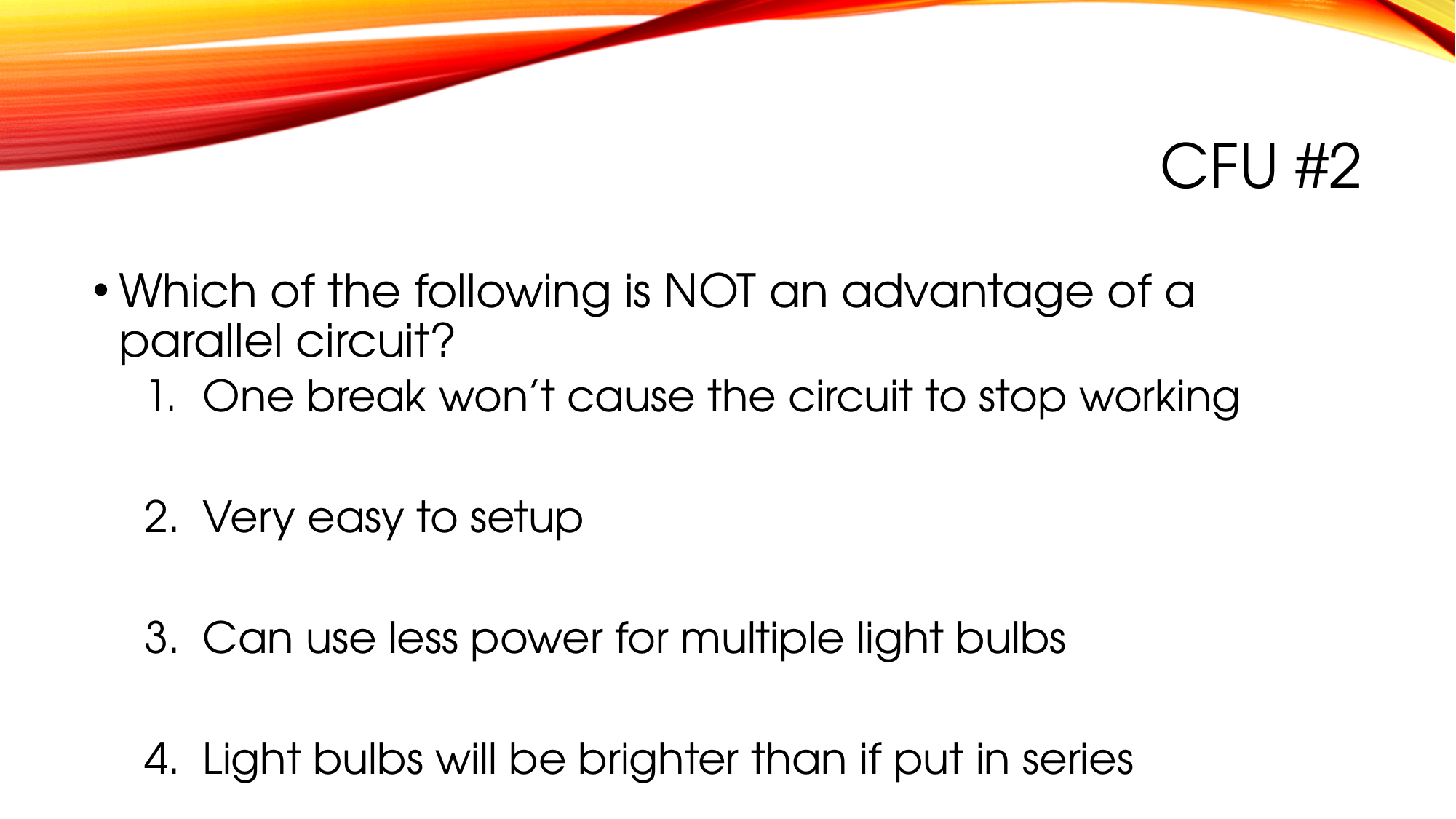

# CFU #2
Which of the following is NOT an advantage of a parallel circuit?
One break won’t cause the circuit to stop working

Very easy to setup

Can use less power for multiple light bulbs

Light bulbs will be brighter than if put in series